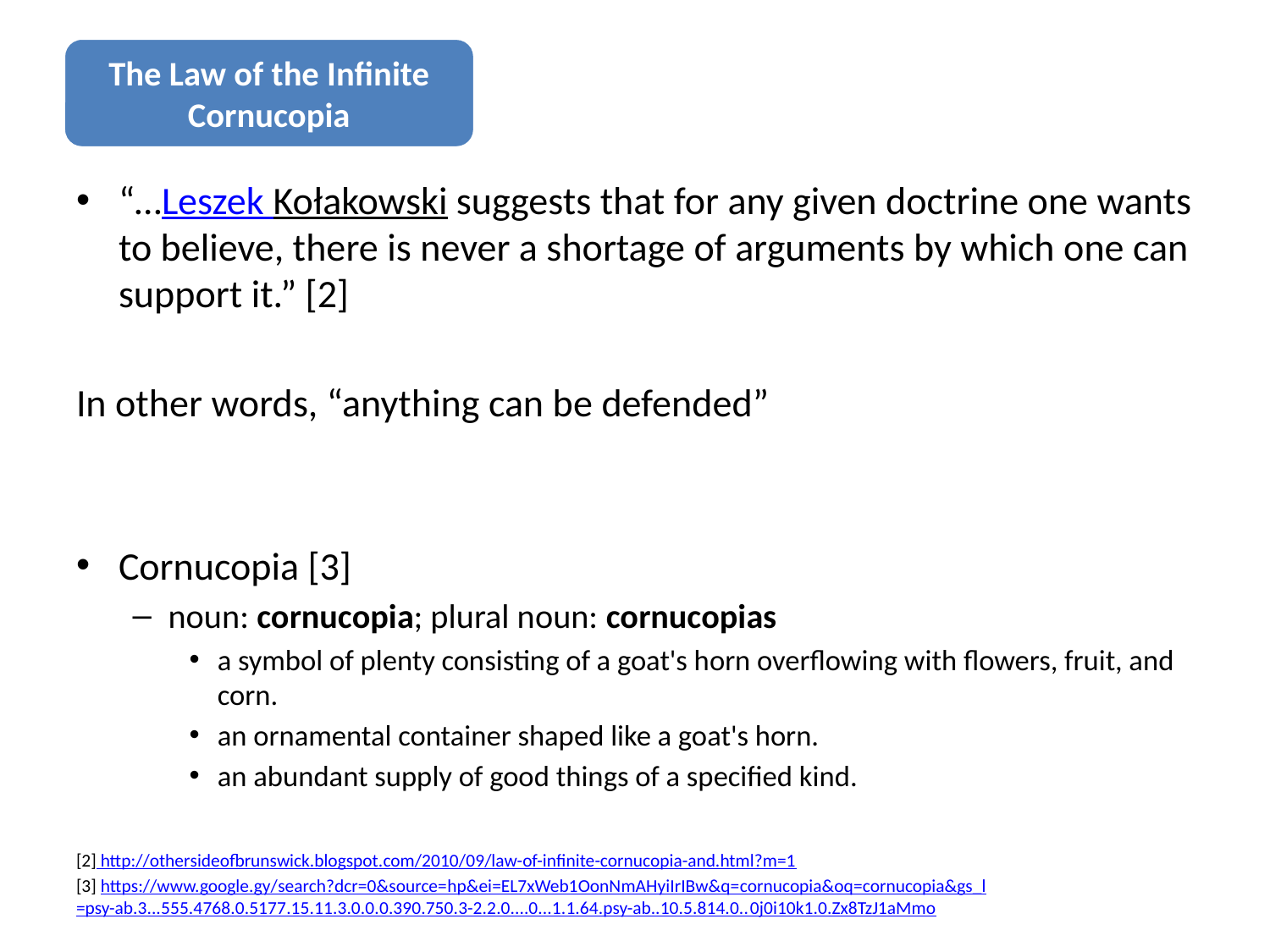

The Law of the Infinite Cornucopia
“…Leszek Kołakowski suggests that for any given doctrine one wants to believe, there is never a shortage of arguments by which one can support it.” [2]

In other words, “anything can be defended”

Cornucopia [3]
noun: cornucopia; plural noun: cornucopias
a symbol of plenty consisting of a goat's horn overflowing with flowers, fruit, and corn.
an ornamental container shaped like a goat's horn.
an abundant supply of good things of a specified kind.

[2] http://othersideofbrunswick.blogspot.com/2010/09/law-of-infinite-cornucopia-and.html?m=1
[3] https://www.google.gy/search?dcr=0&source=hp&ei=EL7xWeb1OonNmAHyiIrIBw&q=cornucopia&oq=cornucopia&gs_l=psy-ab.3...555.4768.0.5177.15.11.3.0.0.0.390.750.3-2.2.0....0...1.1.64.psy-ab..10.5.814.0..0j0i10k1.0.Zx8TzJ1aMmo